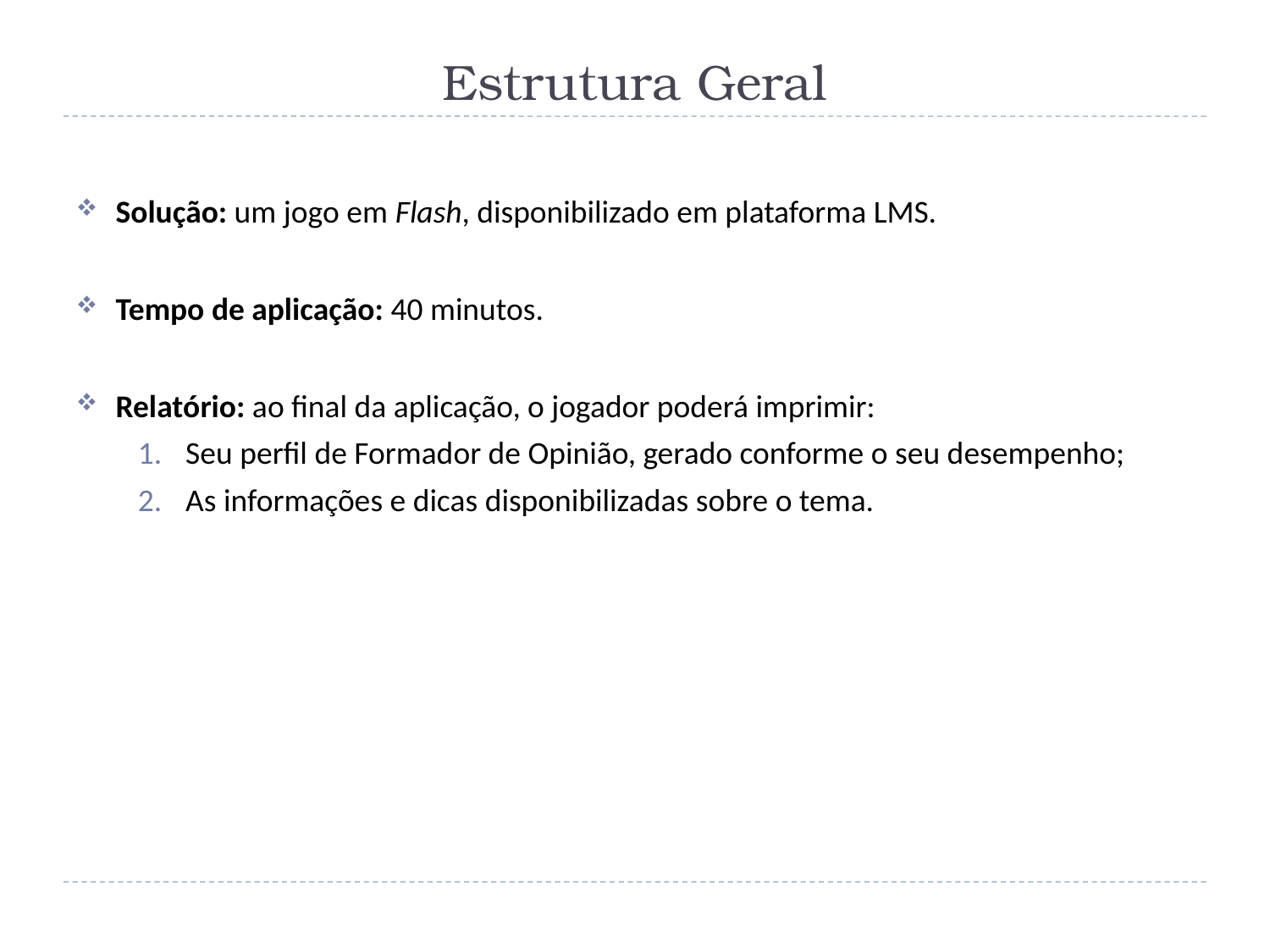

# Estrutura Geral

Solução: um jogo em Flash, disponibilizado em plataforma LMS.

Tempo de aplicação: 40 minutos.

Relatório: ao final da aplicação, o jogador poderá imprimir:
Seu perfil de Formador de Opinião, gerado conforme o seu desempenho;
As informações e dicas disponibilizadas sobre o tema.